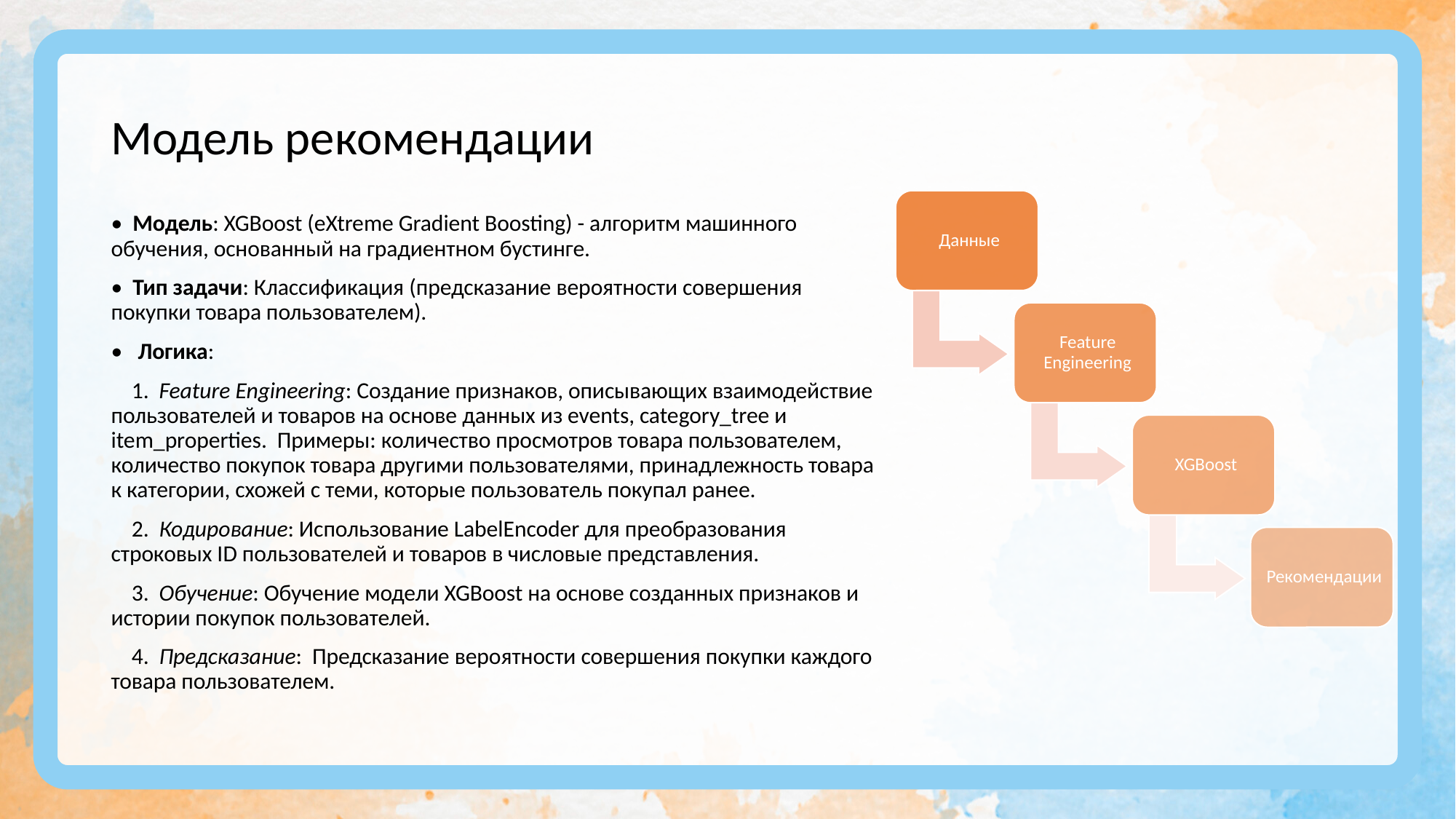

# Модель рекомендации
Данные
Feature Engineering
XGBoost
Рекомендации
•  Модель: XGBoost (eXtreme Gradient Boosting) - алгоритм машинного обучения, основанный на градиентном бустинге.
•  Тип задачи: Классификация (предсказание вероятности совершения покупки товара пользователем).
•   Логика:
    1.  Feature Engineering: Создание признаков, описывающих взаимодействие пользователей и товаров на основе данных из events, category_tree и item_properties.  Примеры: количество просмотров товара пользователем, количество покупок товара другими пользователями, принадлежность товара к категории, схожей с теми, которые пользователь покупал ранее.
    2.  Кодирование: Использование LabelEncoder для преобразования строковых ID пользователей и товаров в числовые представления.
    3.  Обучение: Обучение модели XGBoost на основе созданных признаков и истории покупок пользователей.
    4.  Предсказание:  Предсказание вероятности совершения покупки каждого товара пользователем.